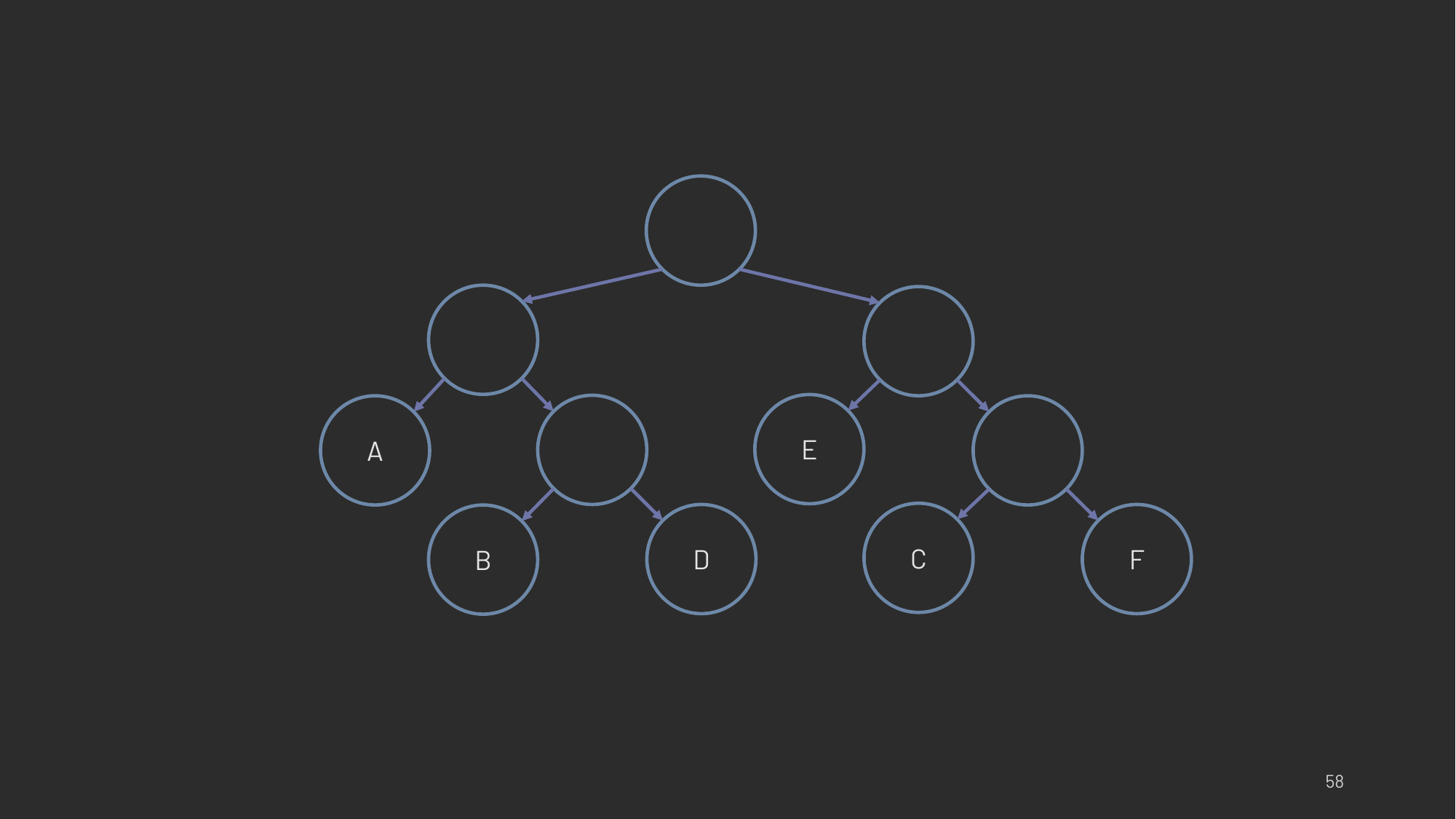

E

A

C
D
F
B
58